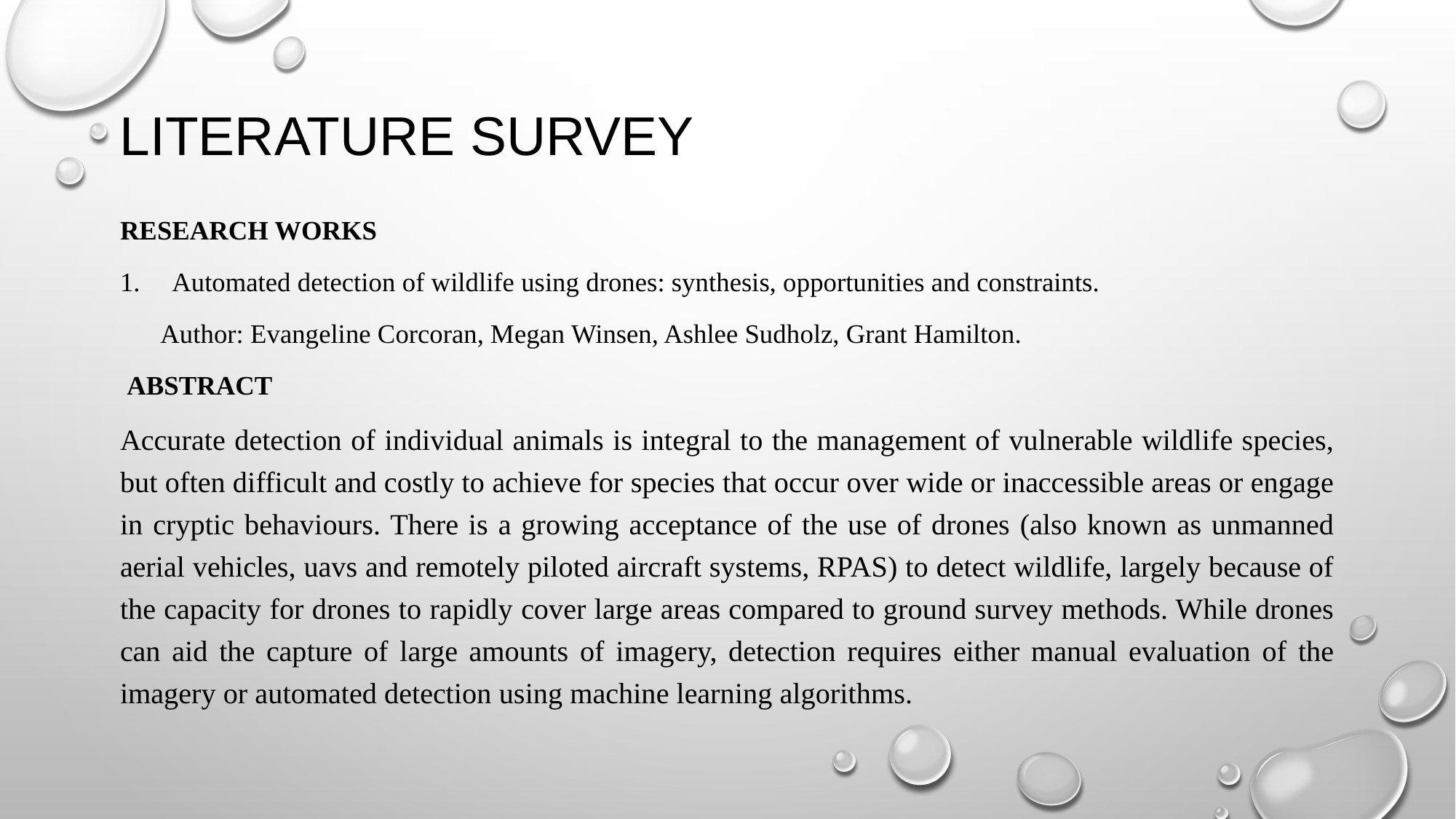

# LITERATURE SURVEY
RESEARCH WORKS
Automated detection of wildlife using drones: synthesis, opportunities and constraints.
      Author: Evangeline Corcoran, Megan Winsen, Ashlee Sudholz, Grant Hamilton.
 ABSTRACT
Accurate detection of individual animals is integral to the management of vulnerable wildlife species, but often difficult and costly to achieve for species that occur over wide or inaccessible areas or engage in cryptic behaviours. There is a growing acceptance of the use of drones (also known as unmanned aerial vehicles, uavs and remotely piloted aircraft systems, RPAS) to detect wildlife, largely because of the capacity for drones to rapidly cover large areas compared to ground survey methods. While drones can aid the capture of large amounts of imagery, detection requires either manual evaluation of the imagery or automated detection using machine learning algorithms.